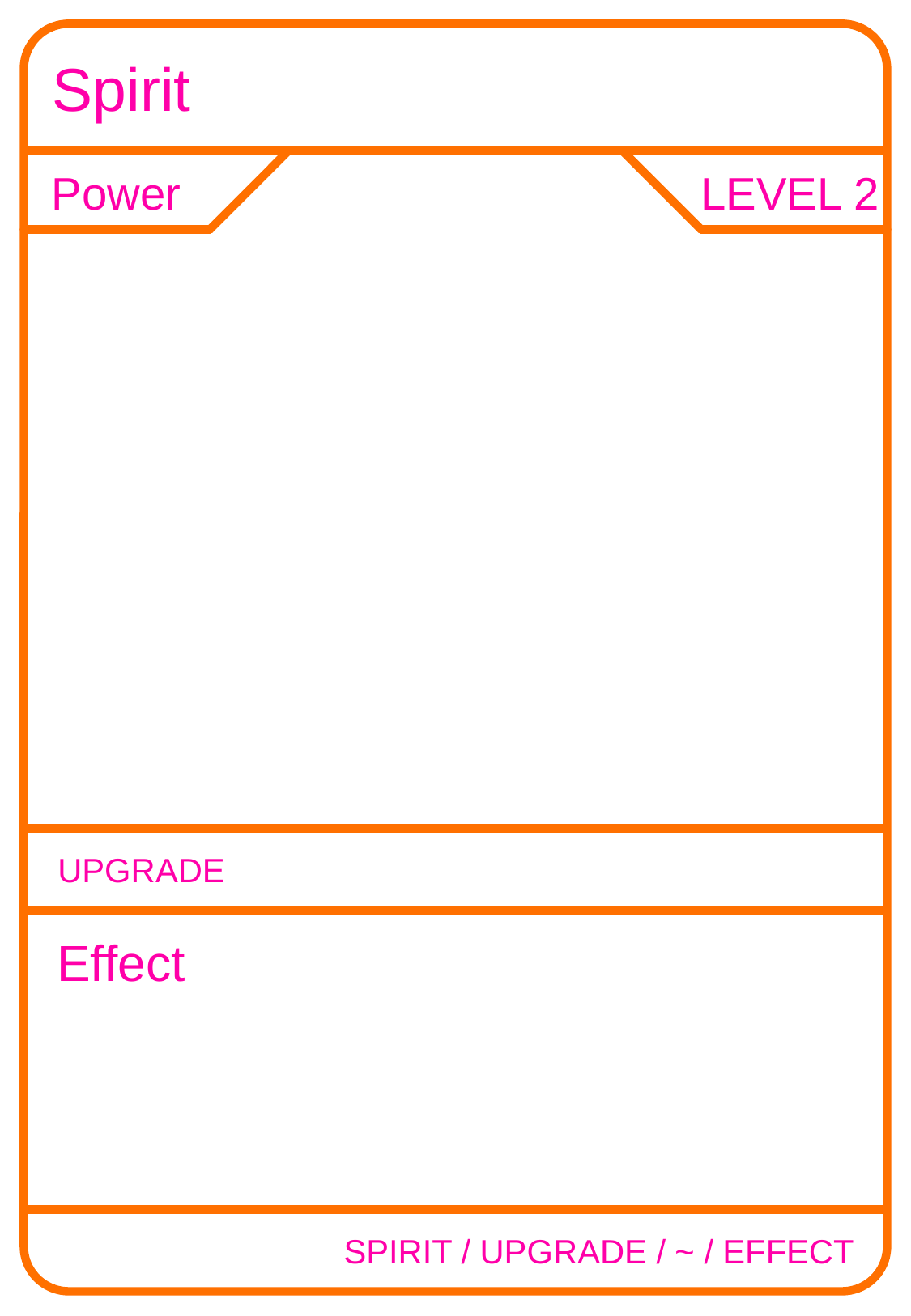

Spirit
Power
LEVEL 2
UPGRADE
Effect
SPIRIT / UPGRADE / ~ / EFFECT